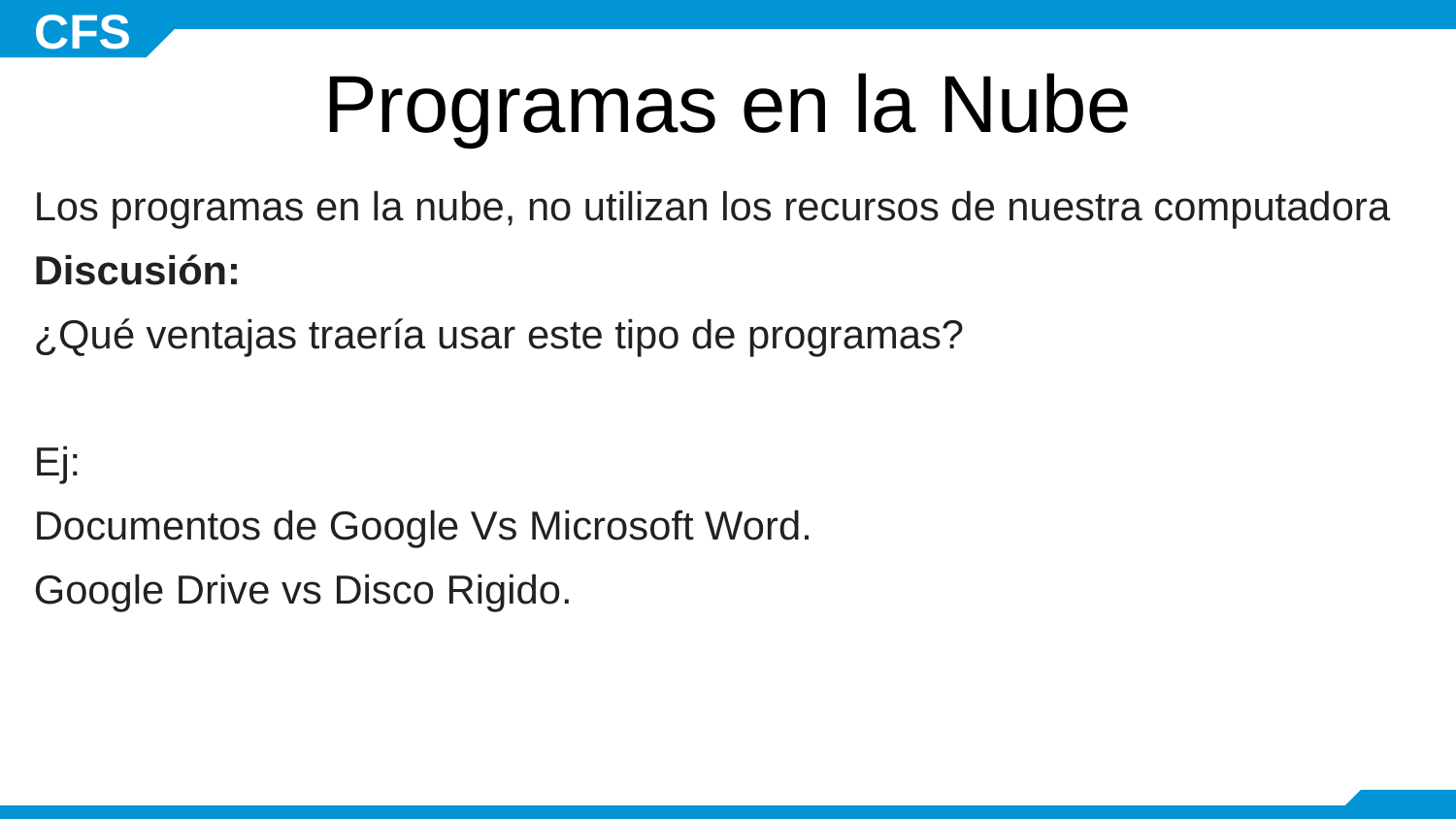

# Programas en la Nube
Los programas en la nube, no utilizan los recursos de nuestra computadora
Discusión:
¿Qué ventajas traería usar este tipo de programas?

Ej:
Documentos de Google Vs Microsoft Word.
Google Drive vs Disco Rigido.